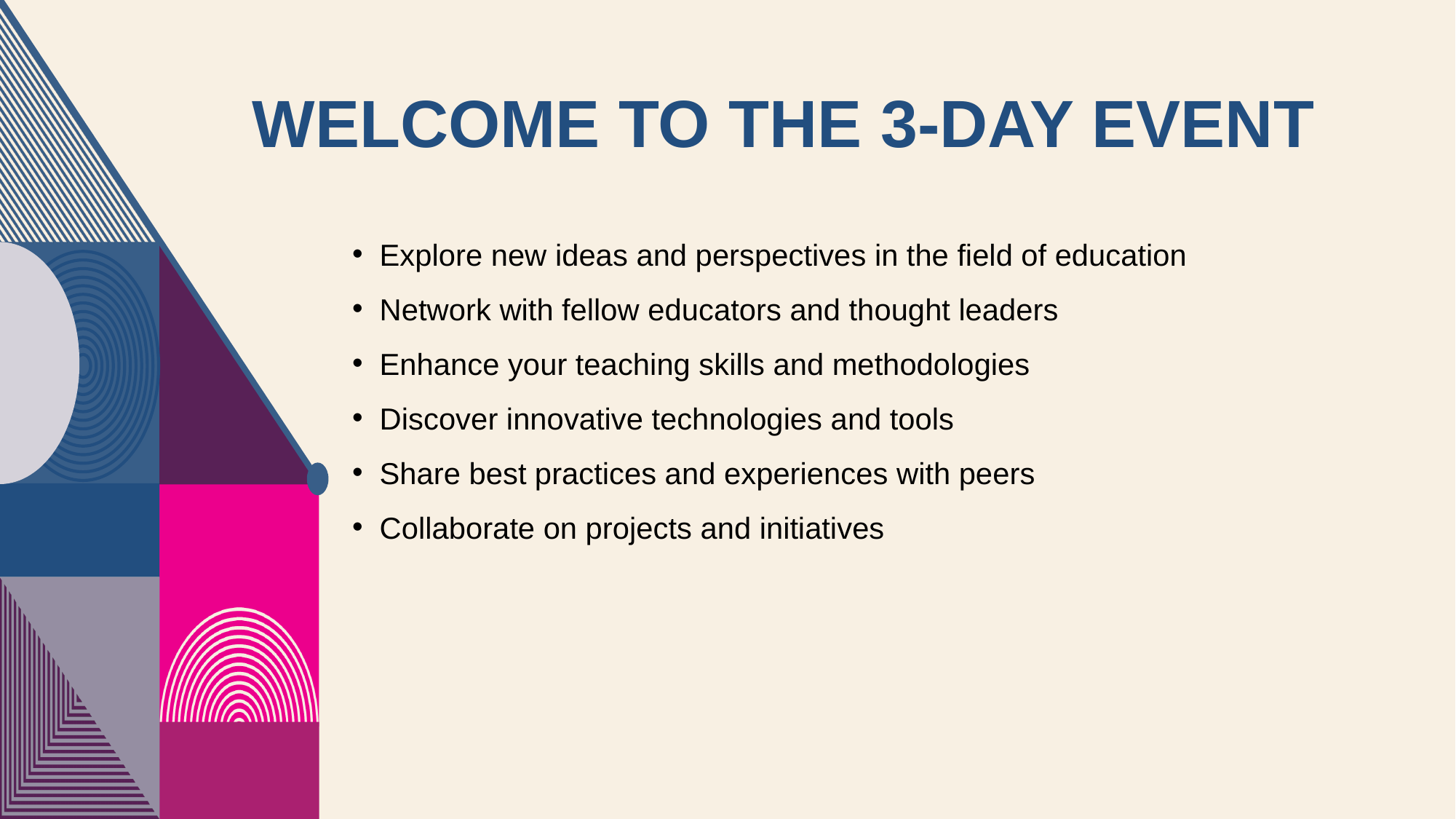

# Welcome to the 3-Day Event
Explore new ideas and perspectives in the field of education
Network with fellow educators and thought leaders
Enhance your teaching skills and methodologies
Discover innovative technologies and tools
Share best practices and experiences with peers
Collaborate on projects and initiatives